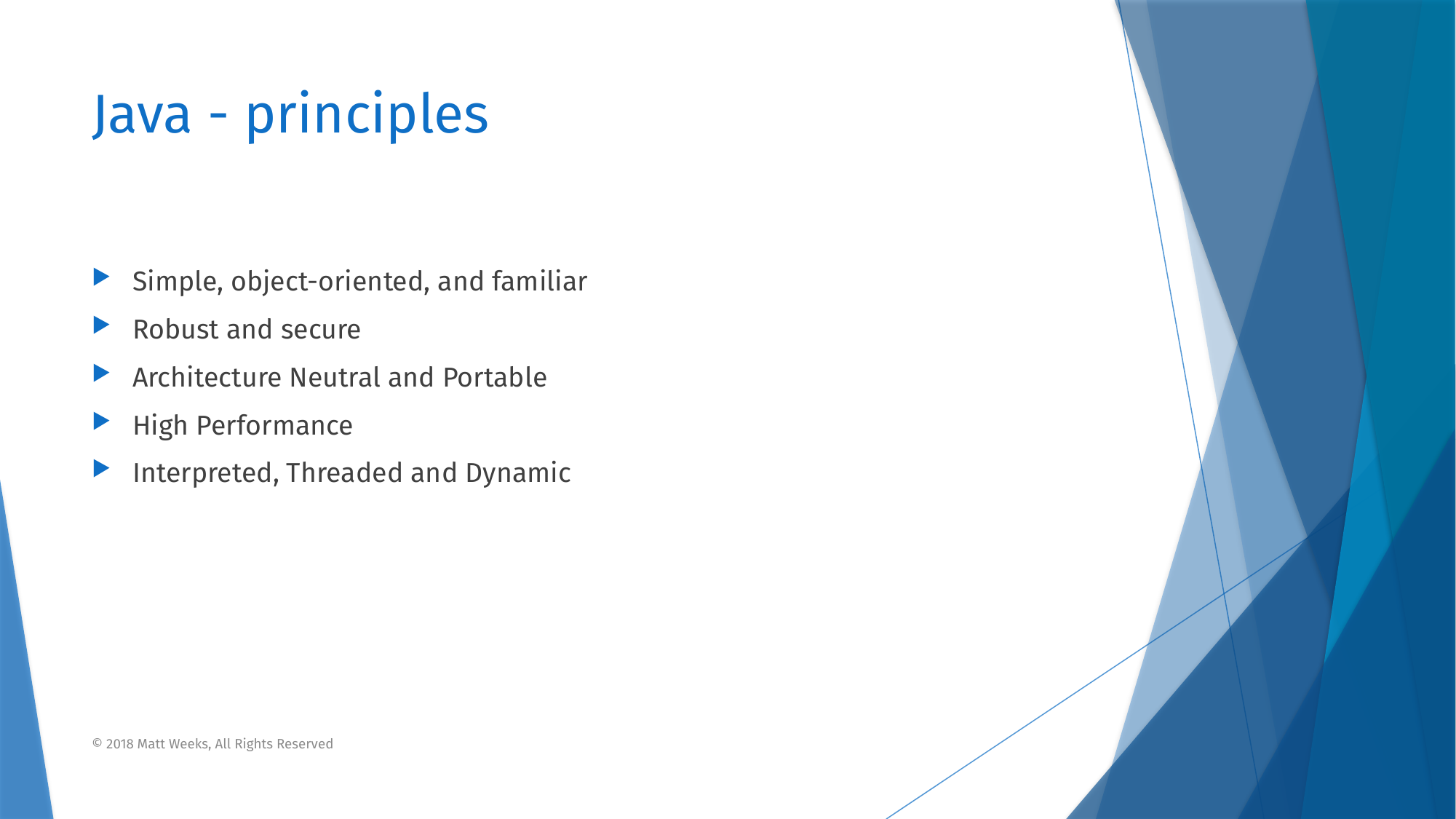

# Java - principles
Simple, object-oriented, and familiar
Robust and secure
Architecture Neutral and Portable
High Performance
Interpreted, Threaded and Dynamic
© 2018 Matt Weeks, All Rights Reserved